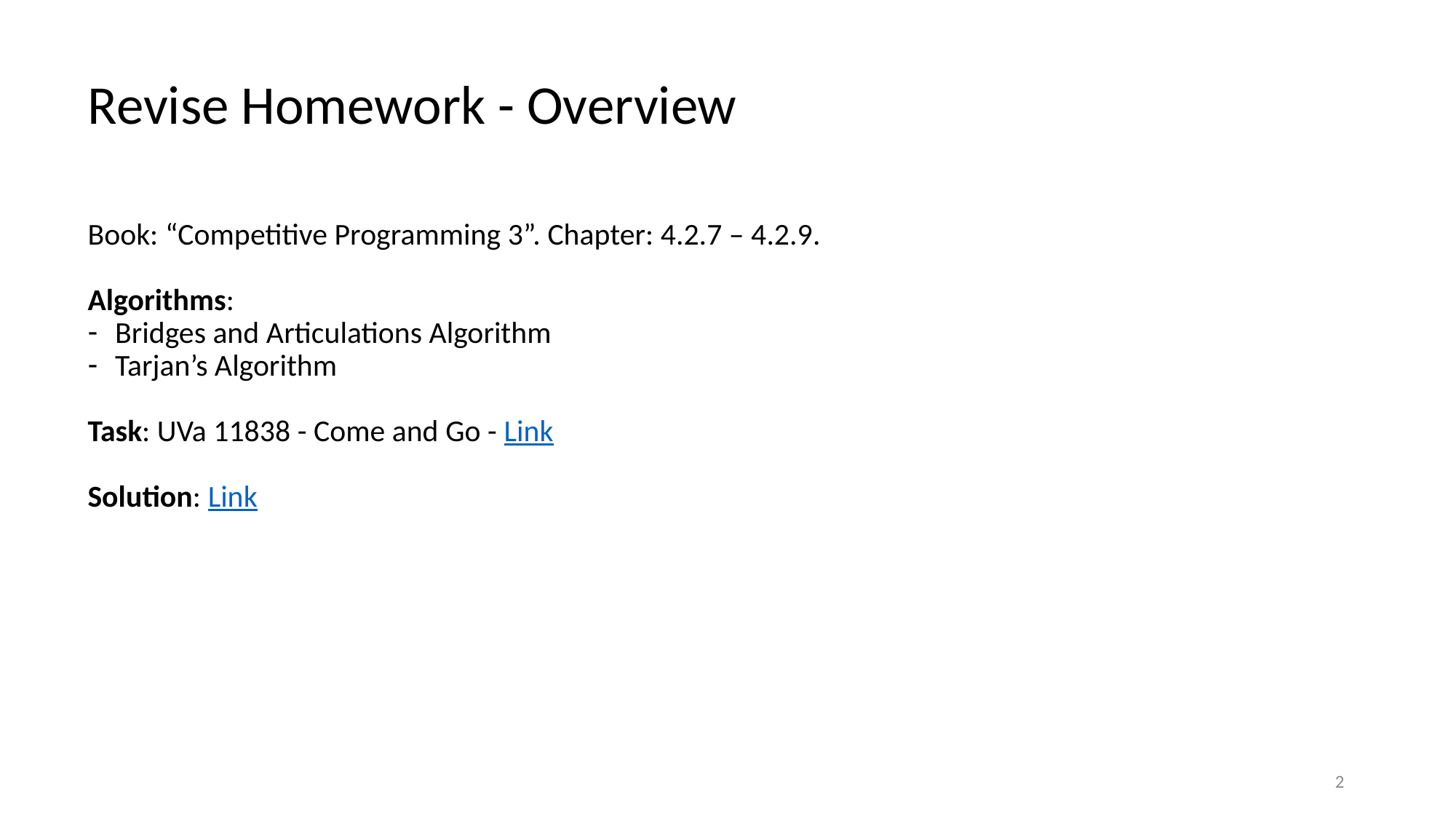

# Revise Homework - Overview
Book: “Competitive Programming 3”. Chapter: 4.2.7 – 4.2.9.

Algorithms:
Bridges and Articulations Algorithm
Tarjan’s Algorithm

Task: UVa 11838 - Come and Go - Link

Solution: Link
2